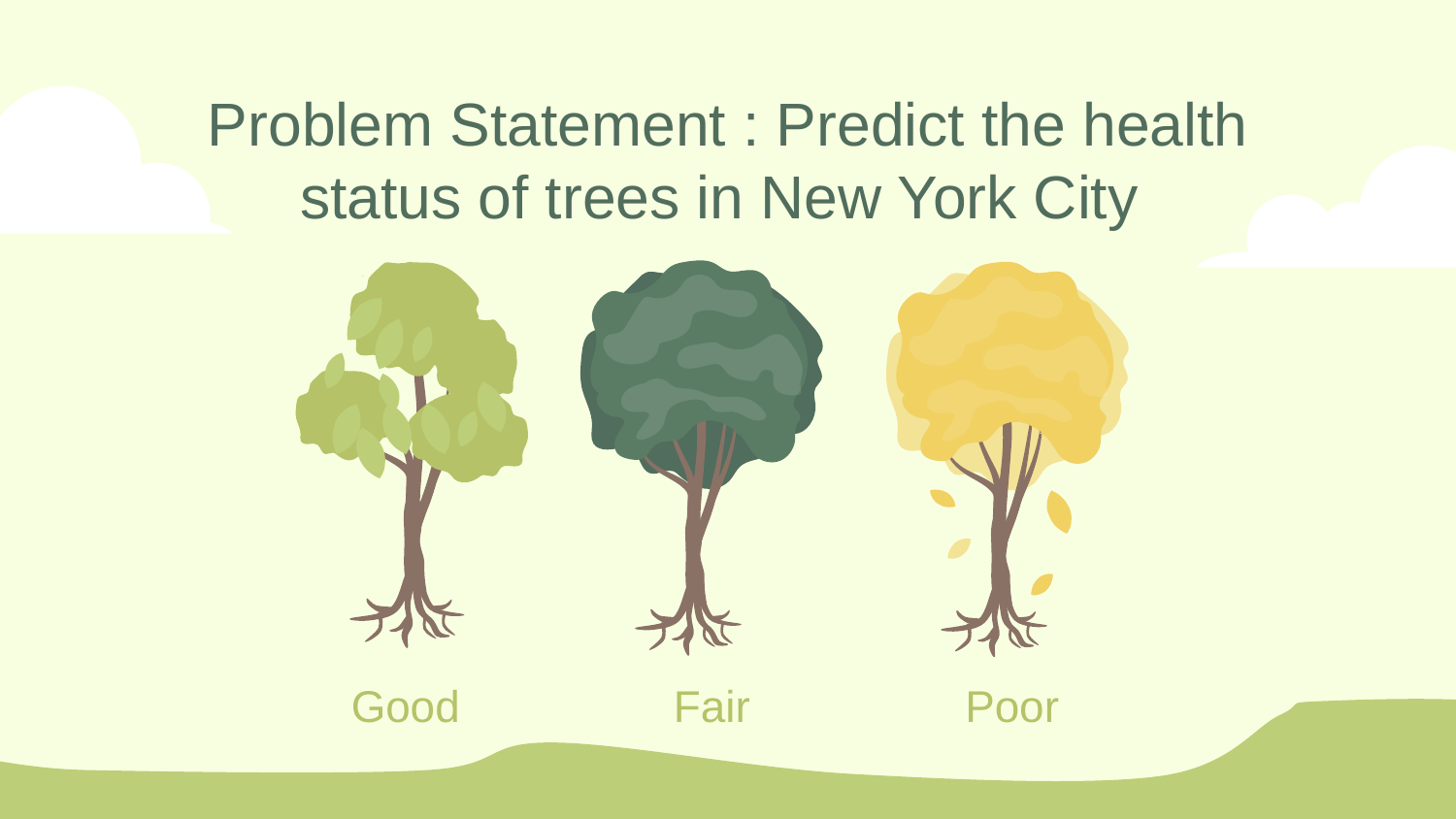

# Problem Statement : Predict the health status of trees in New York City

Good
Fair

Poor